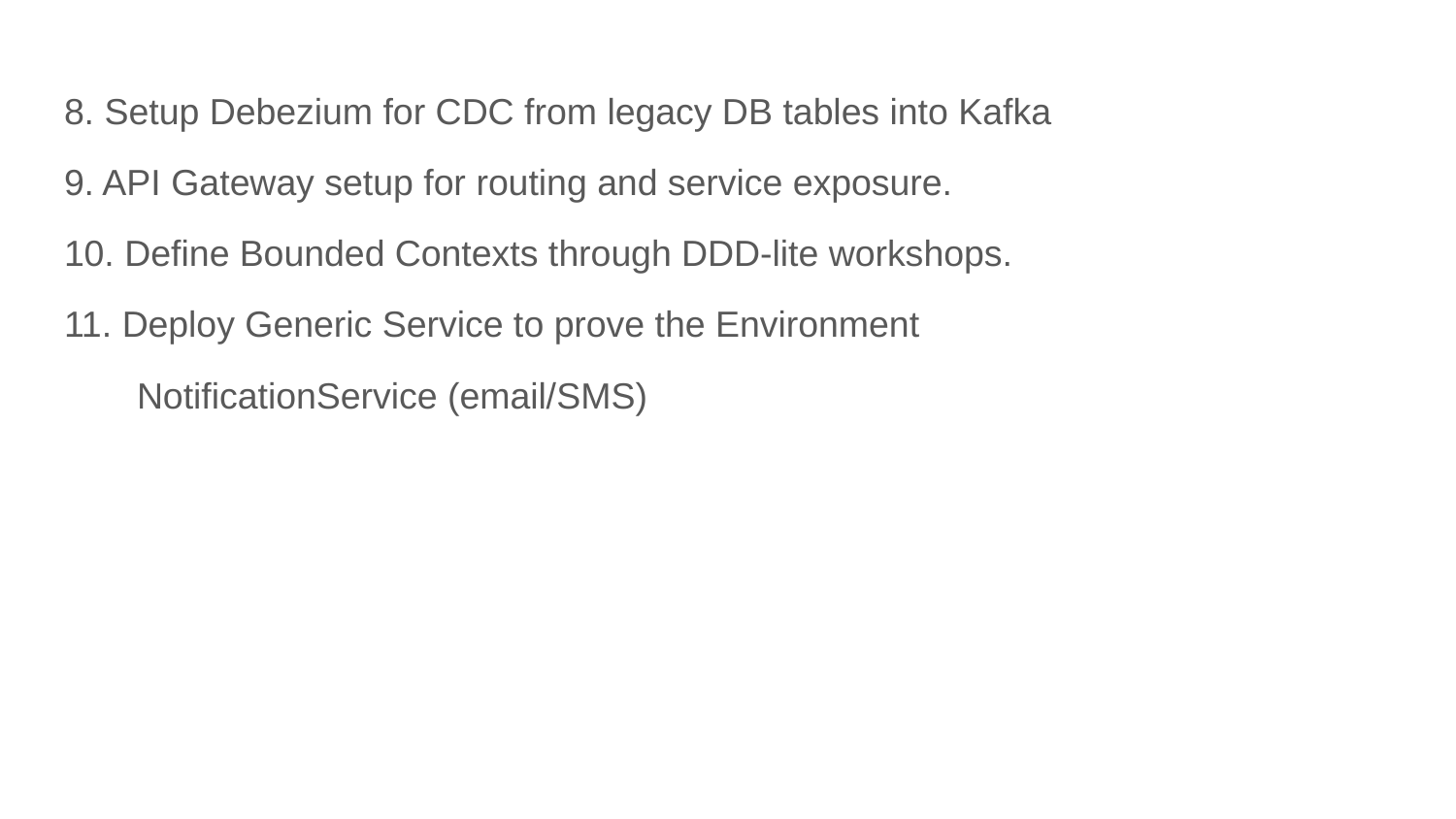

#
8. Setup Debezium for CDC from legacy DB tables into Kafka
9. API Gateway setup for routing and service exposure.
10. Define Bounded Contexts through DDD-lite workshops.
11. Deploy Generic Service to prove the Environment
NotificationService (email/SMS)